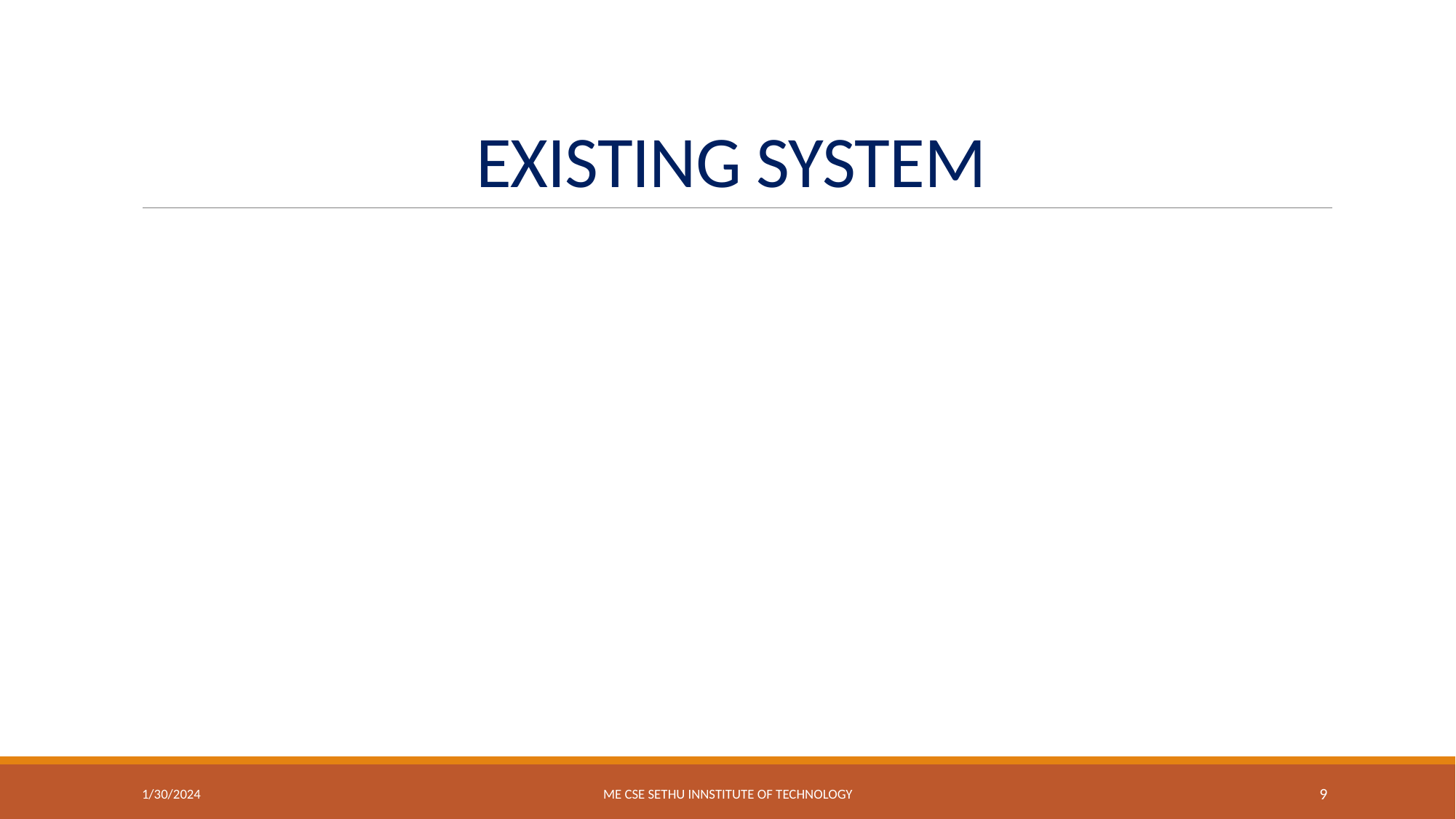

# EXISTING SYSTEM

1/30/2024
ME CSE SETHU INNSTITUTE OF TECHNOLOGY
9